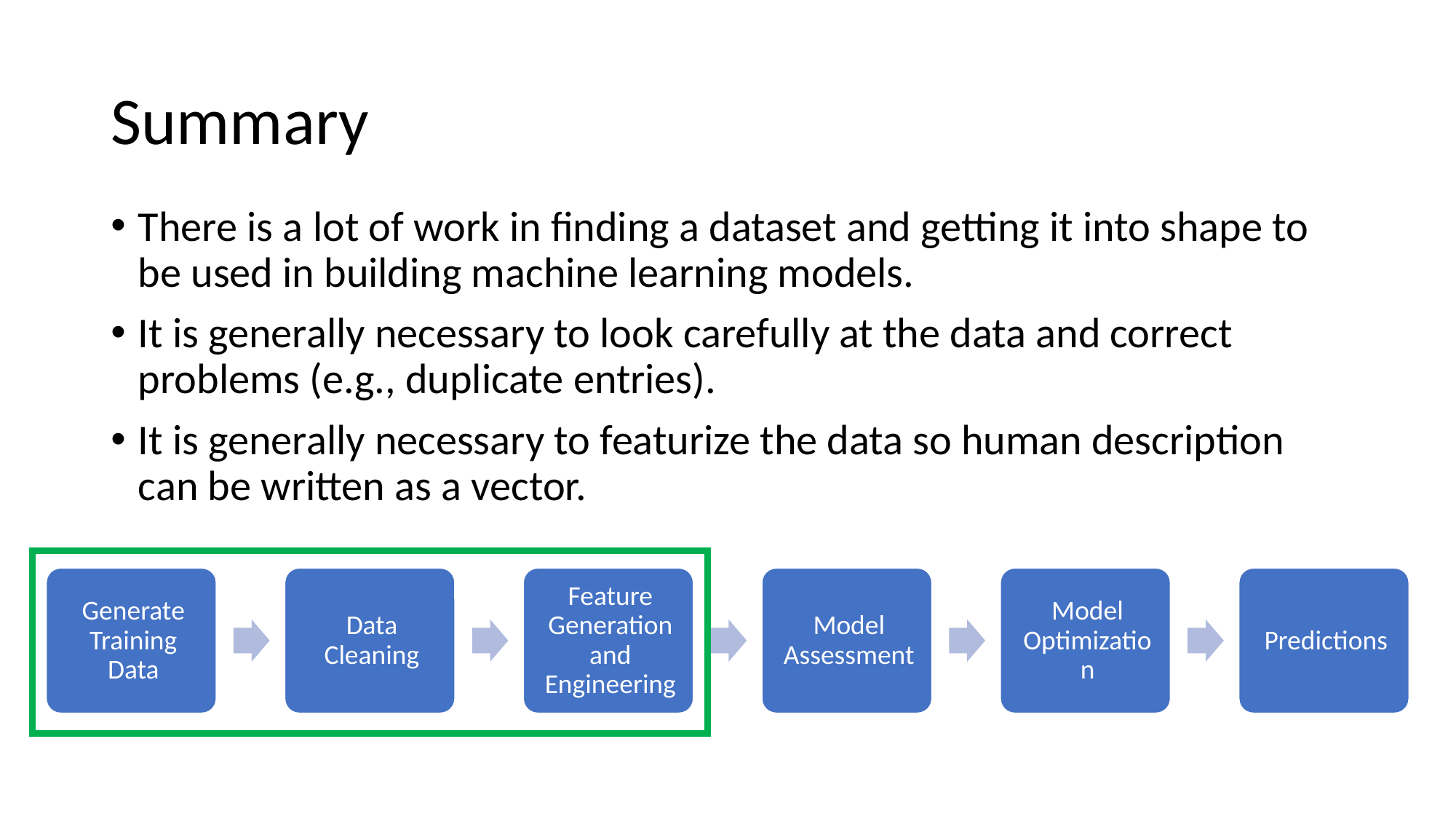

# Summary
There is a lot of work in finding a dataset and getting it into shape to be used in building machine learning models.
It is generally necessary to look carefully at the data and correct problems (e.g., duplicate entries).
It is generally necessary to featurize the data so human description can be written as a vector.
Generate Training Data

Data Cleaning

Feature Generation and Engineering

Model Assessment

Model Optimization

Predictions